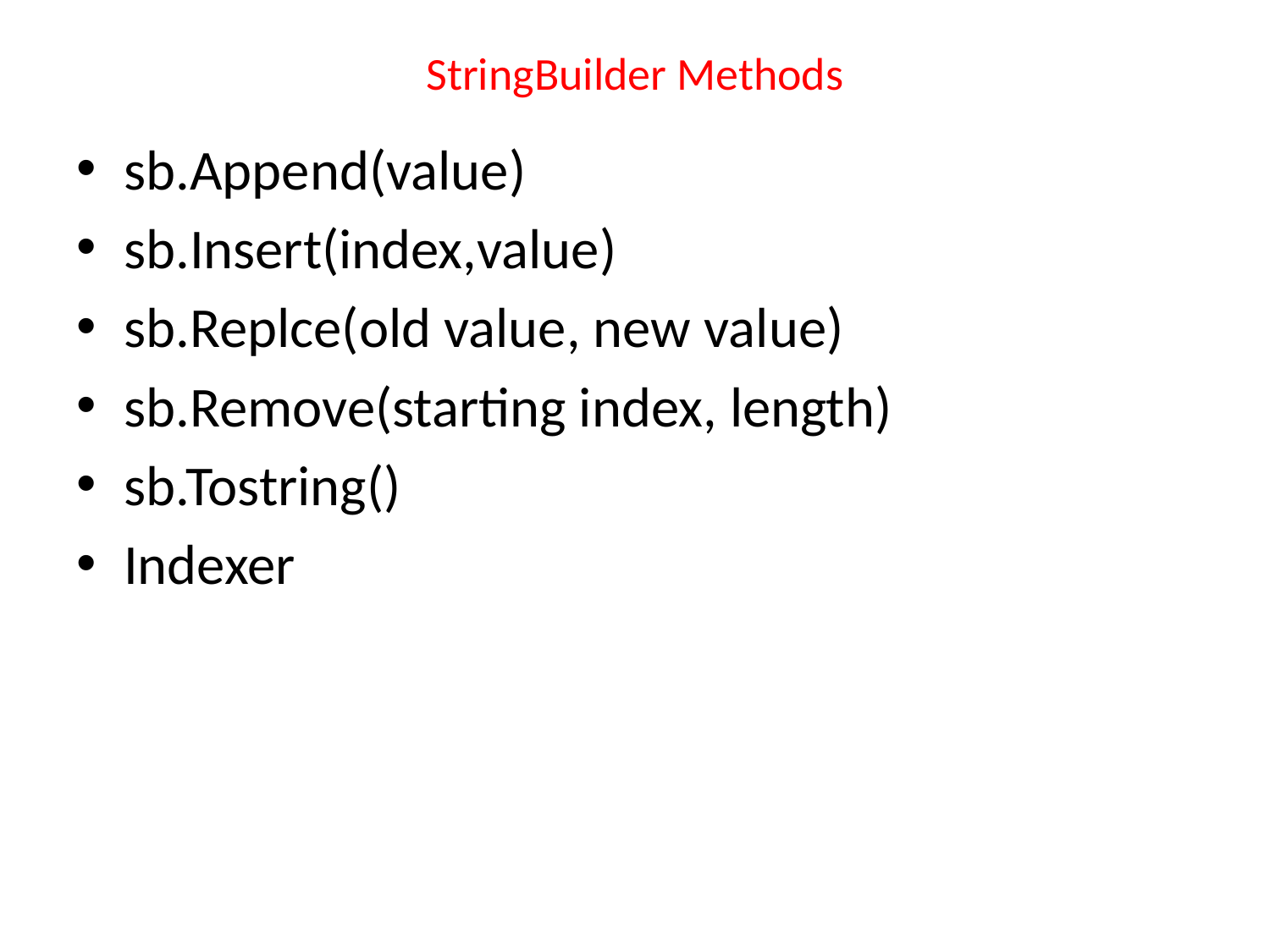

# StringBuilder Methods
sb.Append(value)
sb.Insert(index,value)
sb.Replce(old value, new value)
sb.Remove(starting index, length)
sb.Tostring()
Indexer